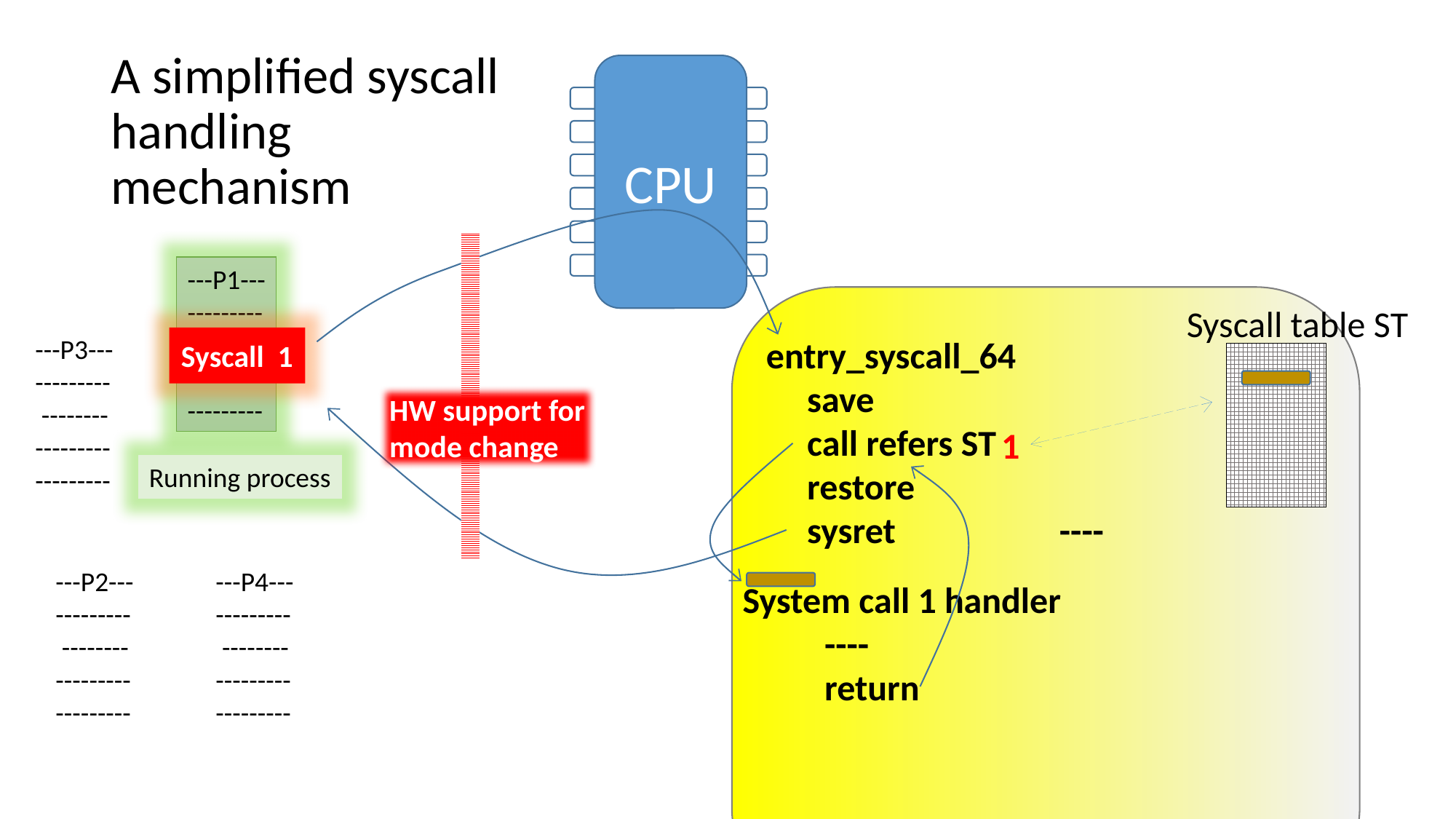

# A simplified syscall handling mechanism
CPU

HW support for
mode change
---P1---
---------
---------
---------
---------

Syscall table ST
---P3---
---------
 --------
---------
---------
entry_syscall_64
     save
     call refers ST
     restore
     sysret                    ----
Syscall  1

1

Running process

---P2---
---------
 --------
---------
---------
---P4---
---------
 --------
---------
---------
System call 1 handler
          ----
          return